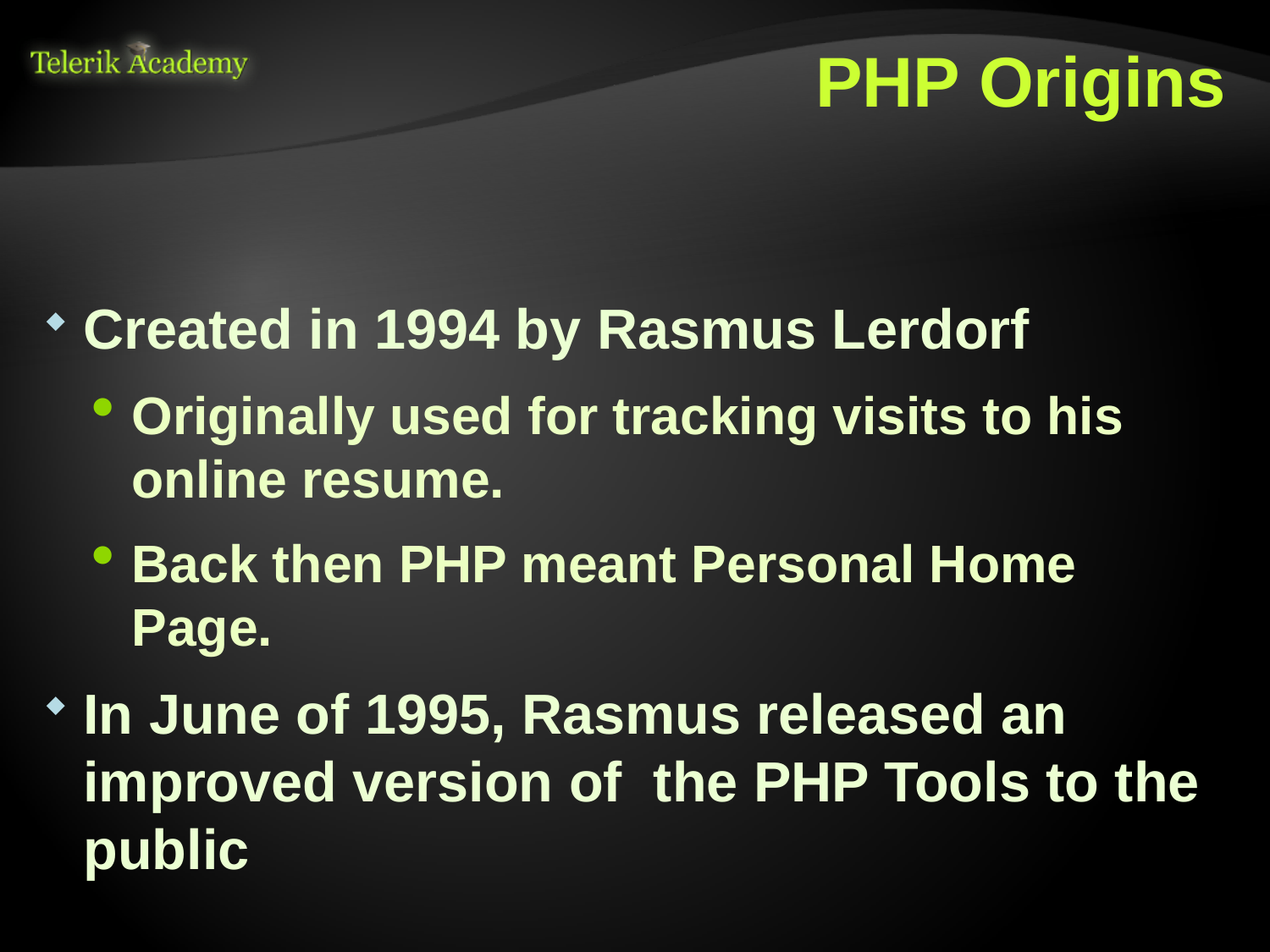

# PHP Origins
Created in 1994 by Rasmus Lerdorf
Originally used for tracking visits to his online resume.
Back then PHP meant Personal Home Page.
In June of 1995, Rasmus released an improved version of  the PHP Tools to the public